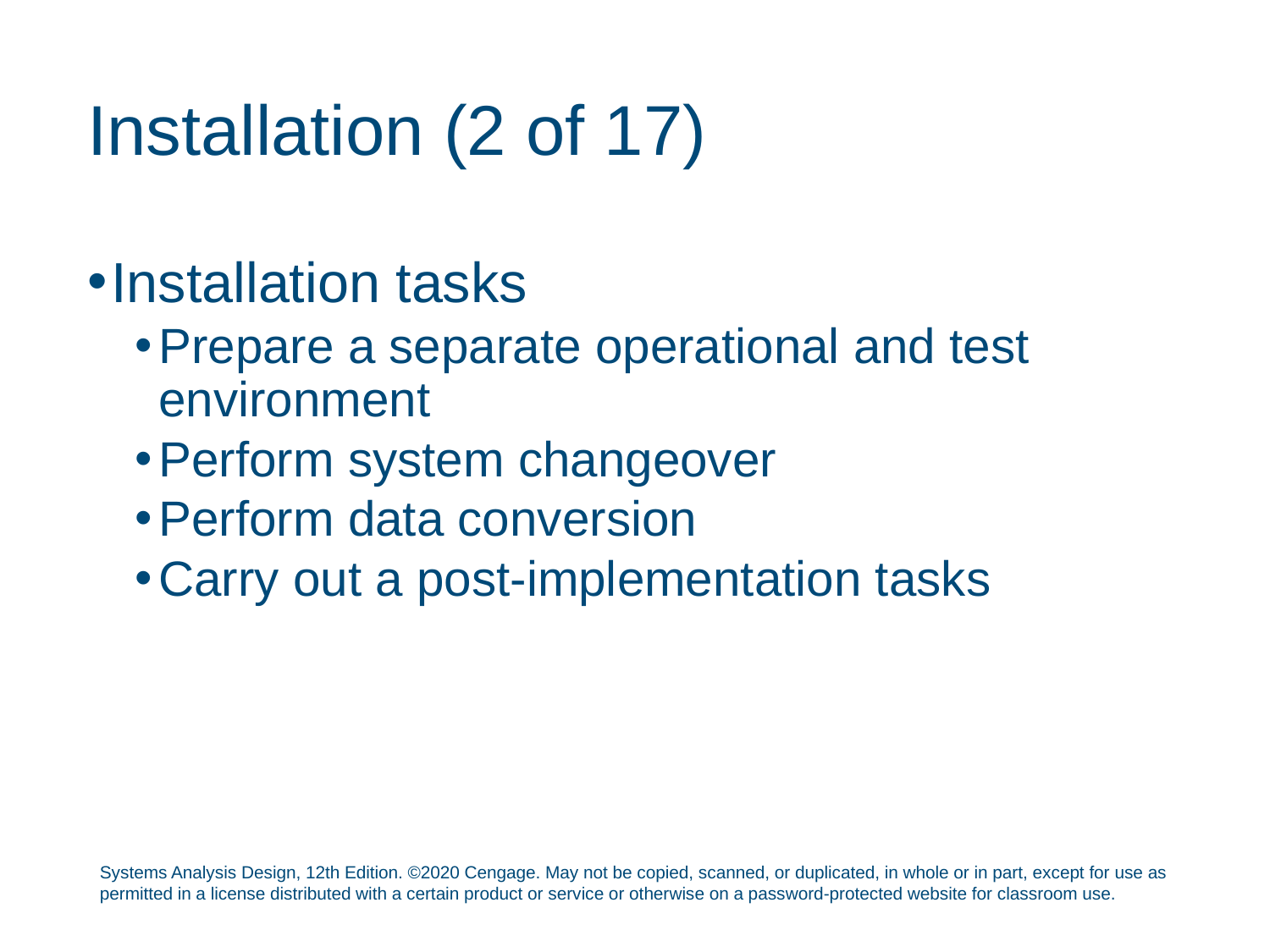

# Installation (2 of 17)
Installation tasks
Prepare a separate operational and test environment
Perform system changeover
Perform data conversion
Carry out a post-implementation tasks
Systems Analysis Design, 12th Edition. ©2020 Cengage. May not be copied, scanned, or duplicated, in whole or in part, except for use as permitted in a license distributed with a certain product or service or otherwise on a password-protected website for classroom use.